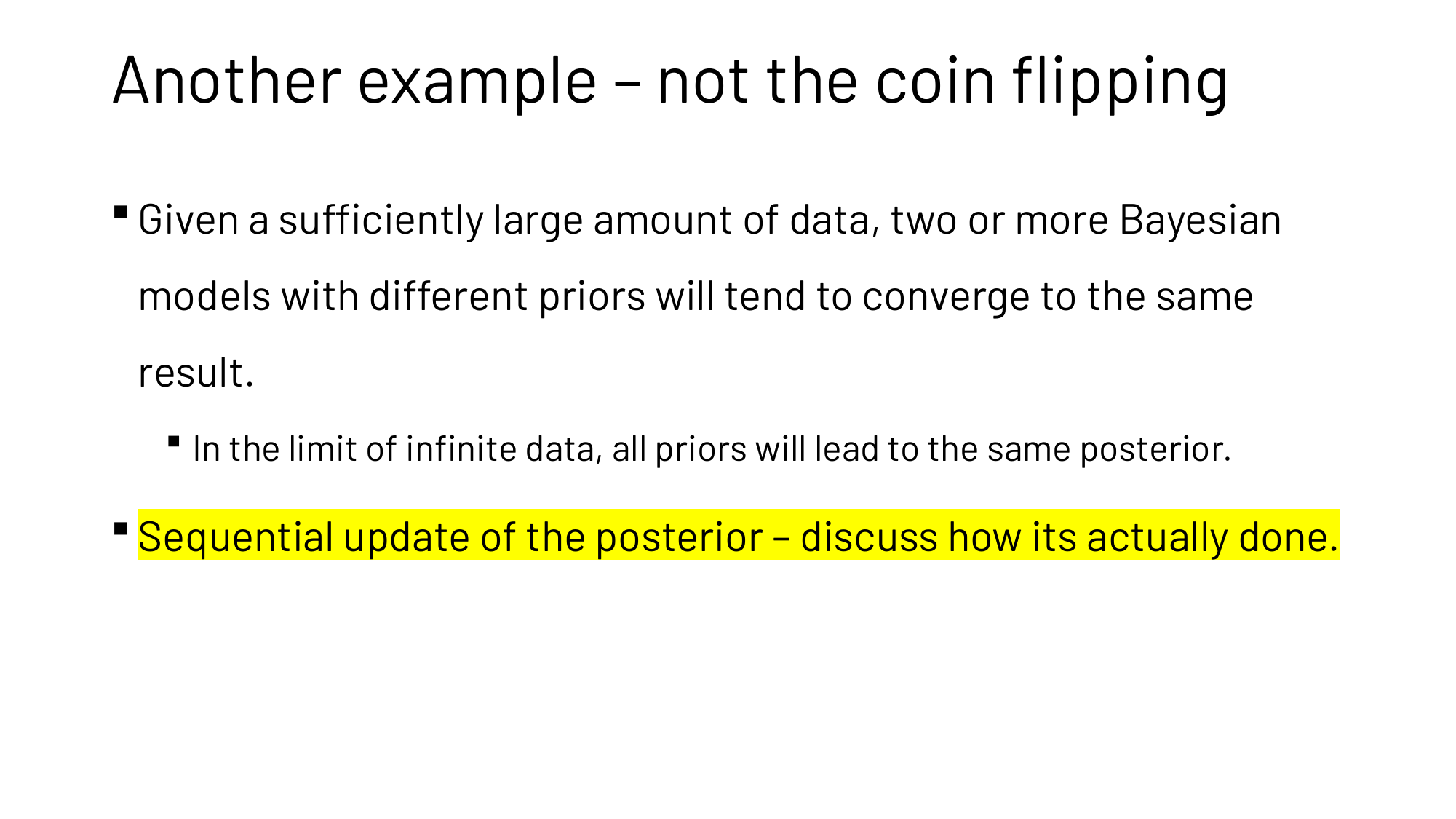

# Another example – not the coin flipping
Given a sufficiently large amount of data, two or more Bayesian models with different priors will tend to converge to the same result.
In the limit of infinite data, all priors will lead to the same posterior.
Sequential update of the posterior – discuss how its actually done.